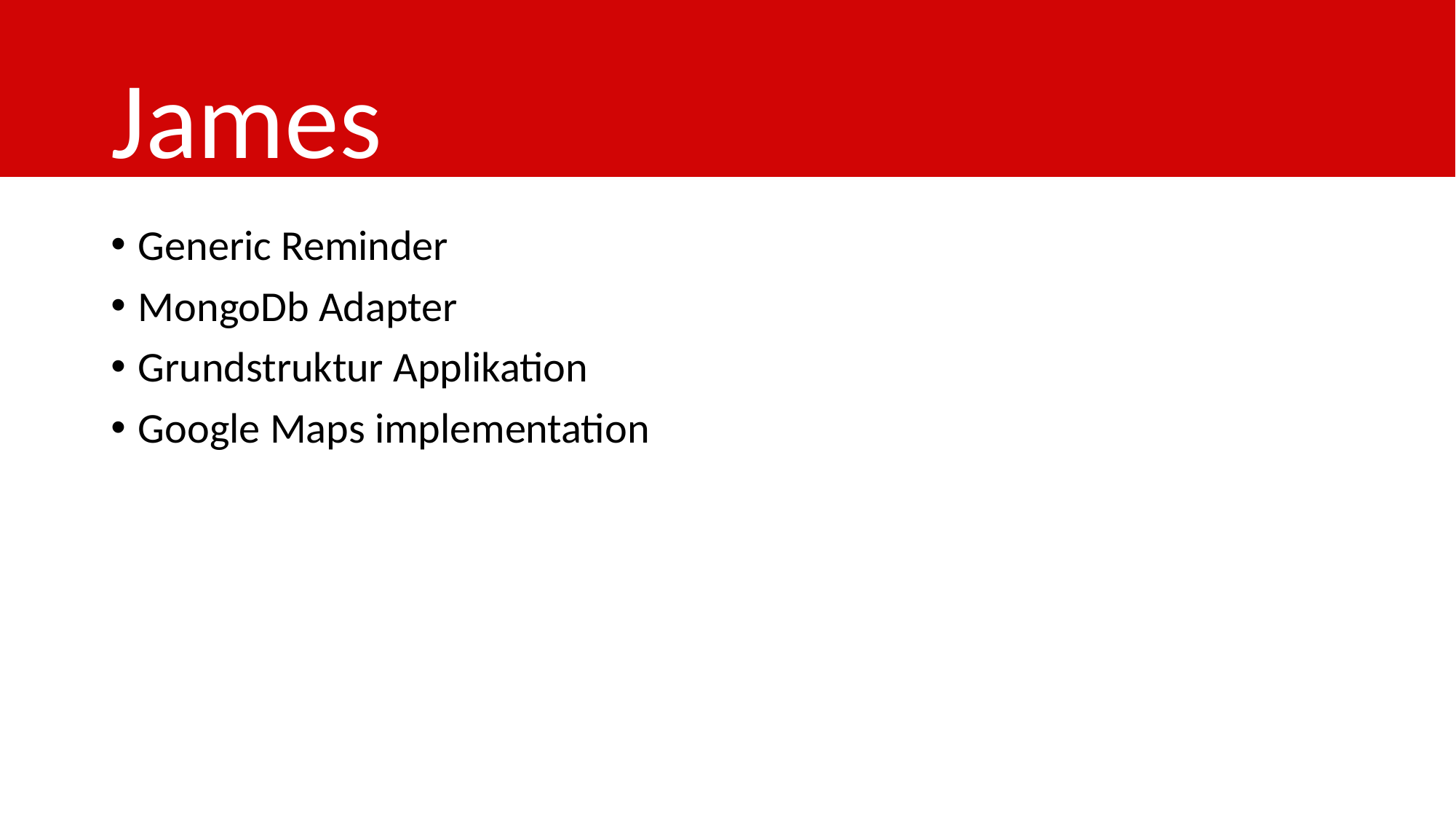

# James
Generic Reminder
MongoDb Adapter
Grundstruktur Applikation
Google Maps implementation